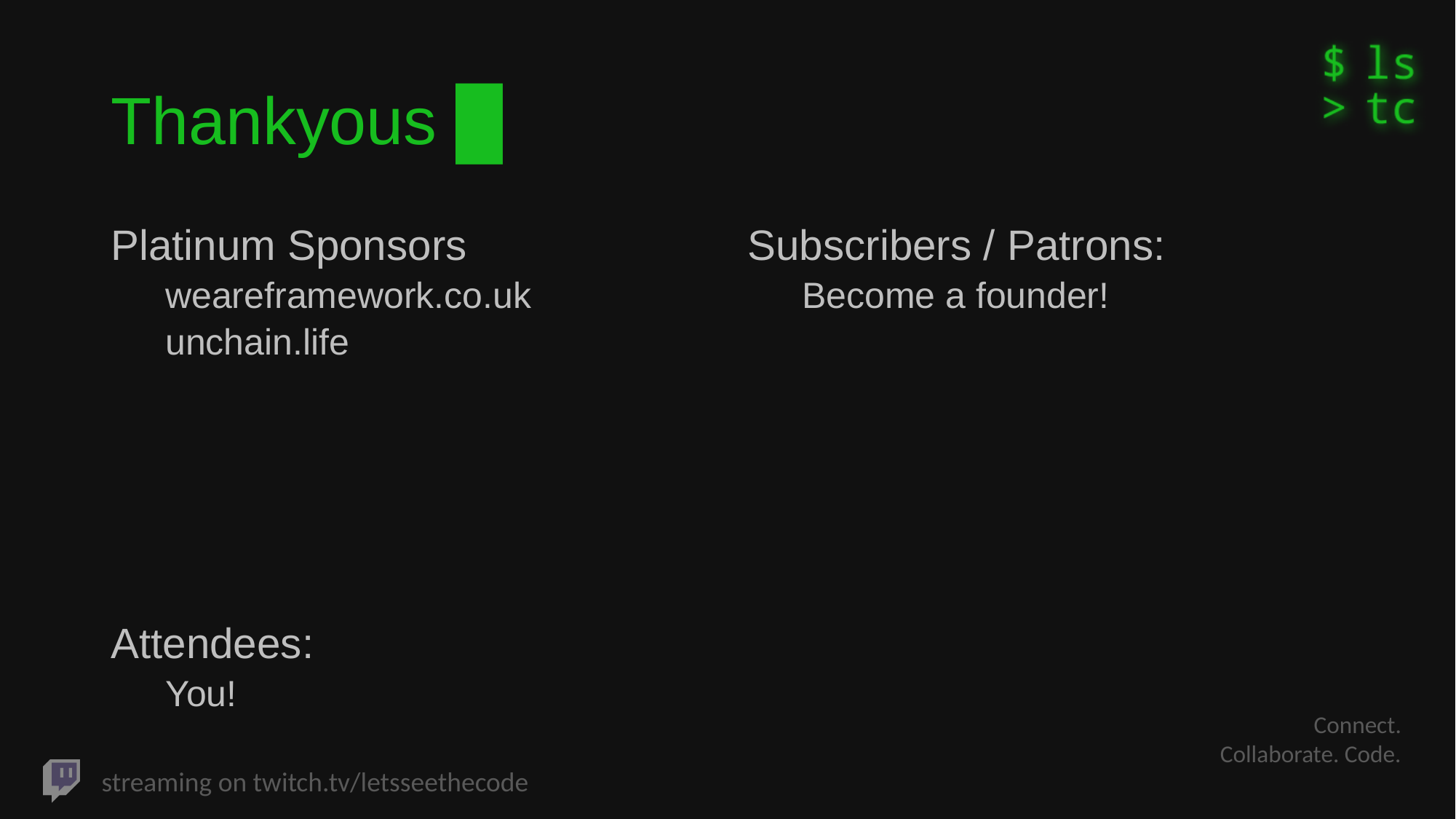

# Thankyous █
Platinum Sponsors
weareframework.co.uk
unchain.life

Attendees:
You!
Subscribers / Patrons:
Become a founder!